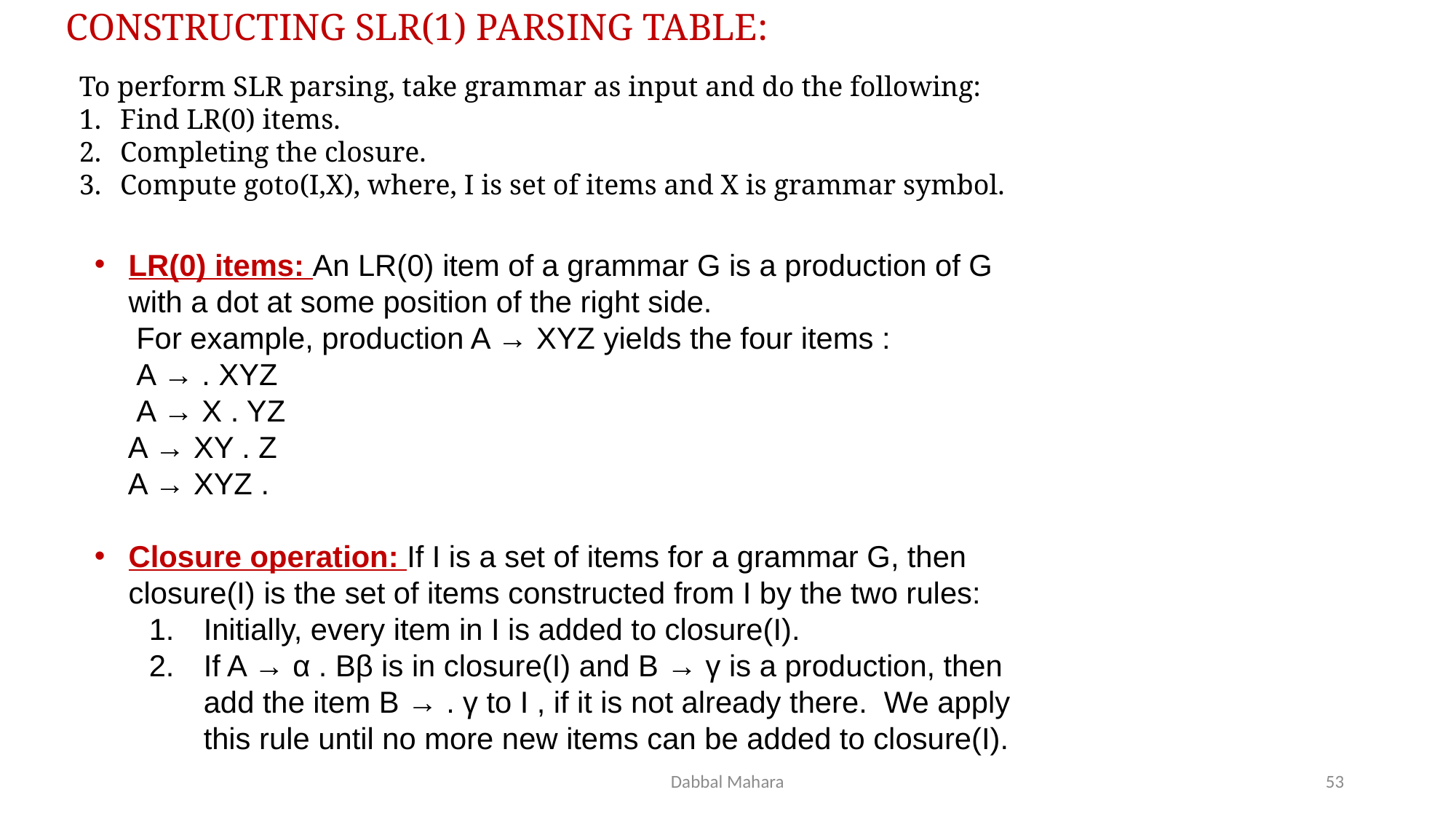

# CONSTRUCTING SLR(1) PARSING TABLE:
To perform SLR parsing, take grammar as input and do the following:
Find LR(0) items.
Completing the closure.
Compute goto(I,X), where, I is set of items and X is grammar symbol.
LR(0) items: An LR(0) item of a grammar G is a production of G with a dot at some position of the right side.
     For example, production A → XYZ yields the four items :
     A → . XYZ
     A → X . YZ
    A → XY . Z
    A → XYZ .

Closure operation: If I is a set of items for a grammar G, then closure(I) is the set of items constructed from I by the two rules:
Initially, every item in I is added to closure(I).
If A → α . Bβ is in closure(I) and B → γ is a production, then add the item B → . γ to I , if it is not already there.  We apply this rule until no more new items can be added to closure(I).
Dabbal Mahara
53